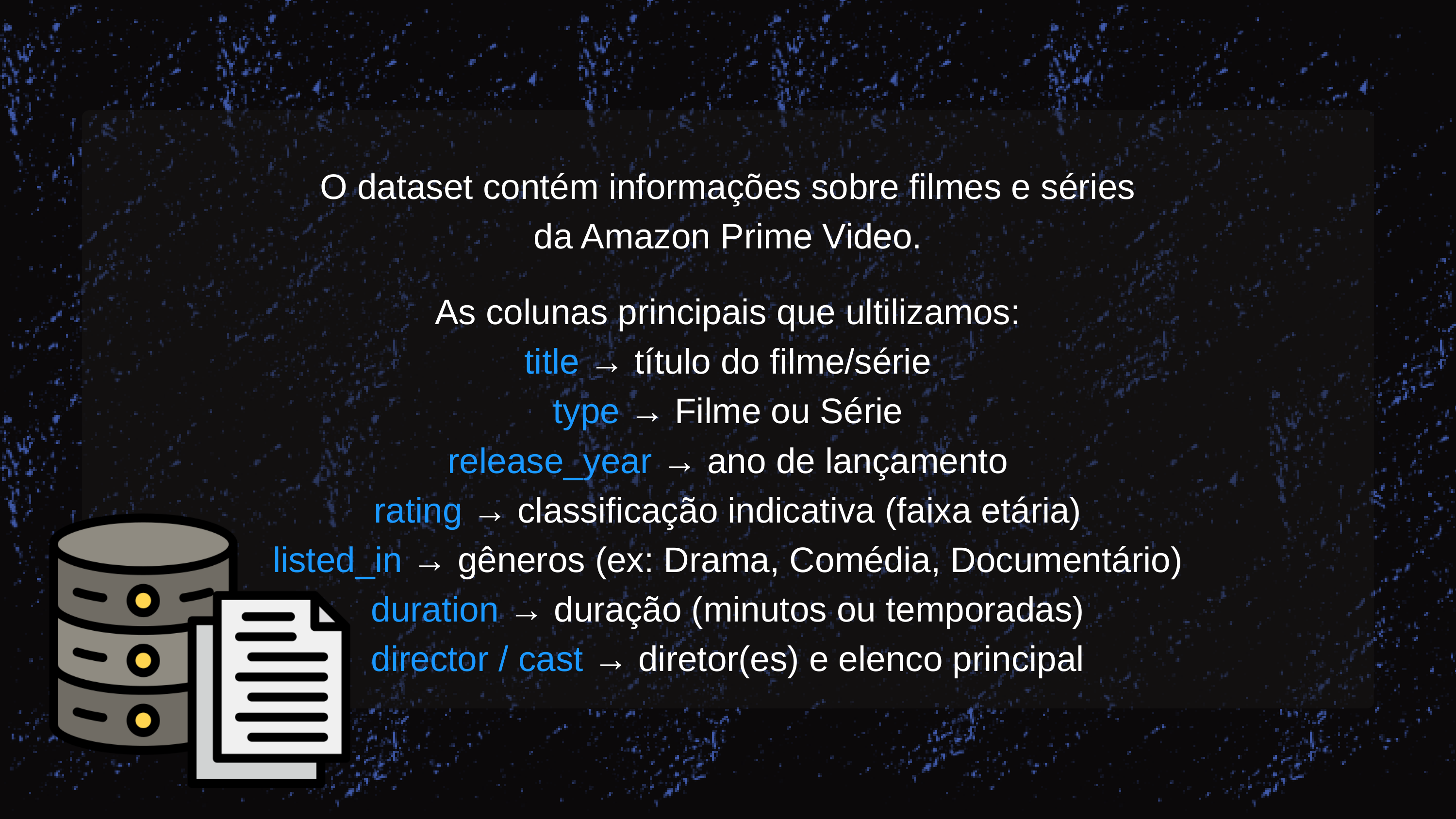

O dataset contém informações sobre filmes e séries da Amazon Prime Video.
As colunas principais que ultilizamos:
title → título do filme/série
type → Filme ou Série
release_year → ano de lançamento
rating → classificação indicativa (faixa etária)
listed_in → gêneros (ex: Drama, Comédia, Documentário)
duration → duração (minutos ou temporadas)
director / cast → diretor(es) e elenco principal